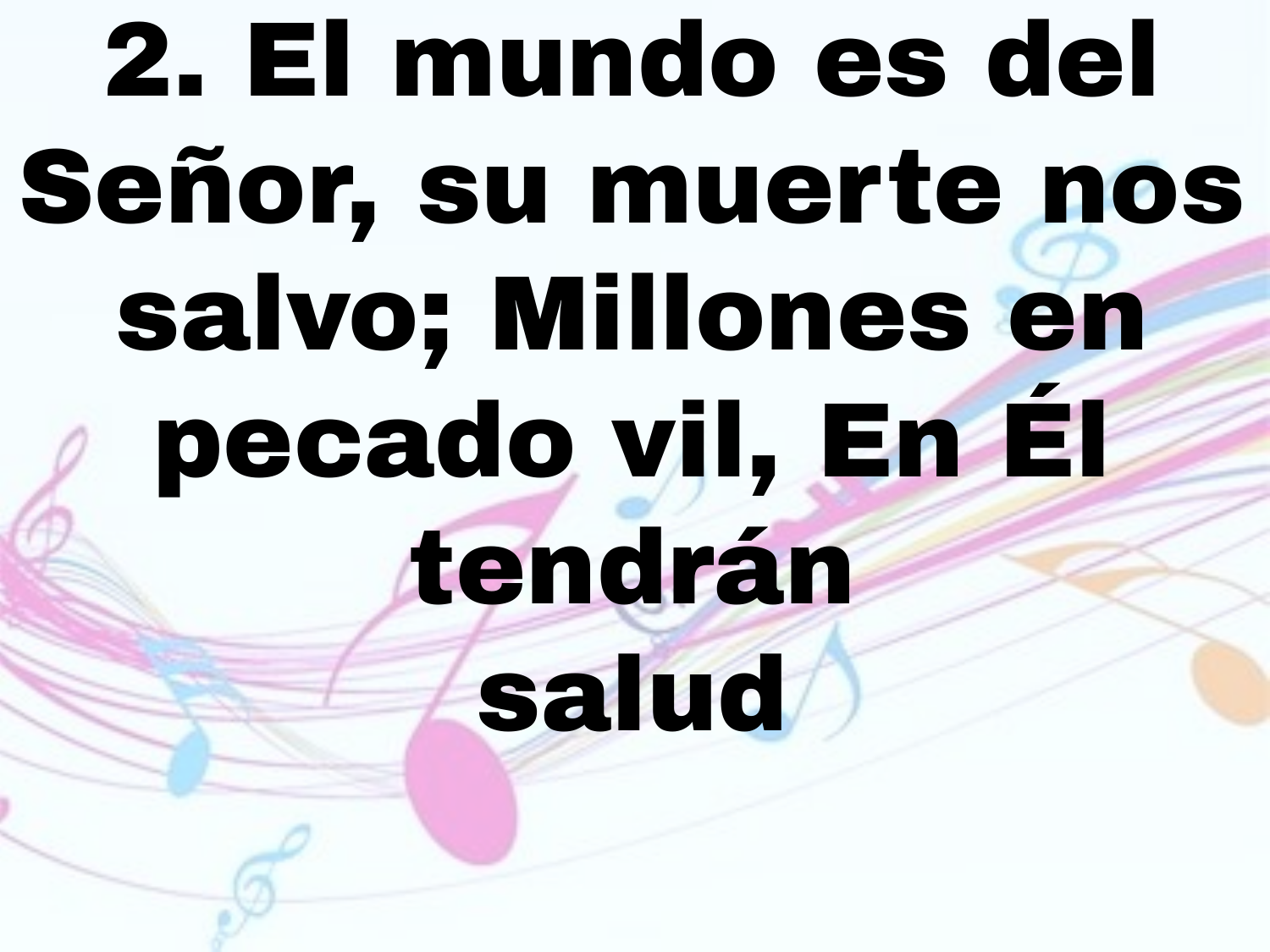

2. El mundo es del Señor, su muerte nos salvo; Millones en pecado vil, En Él tendrán
salud